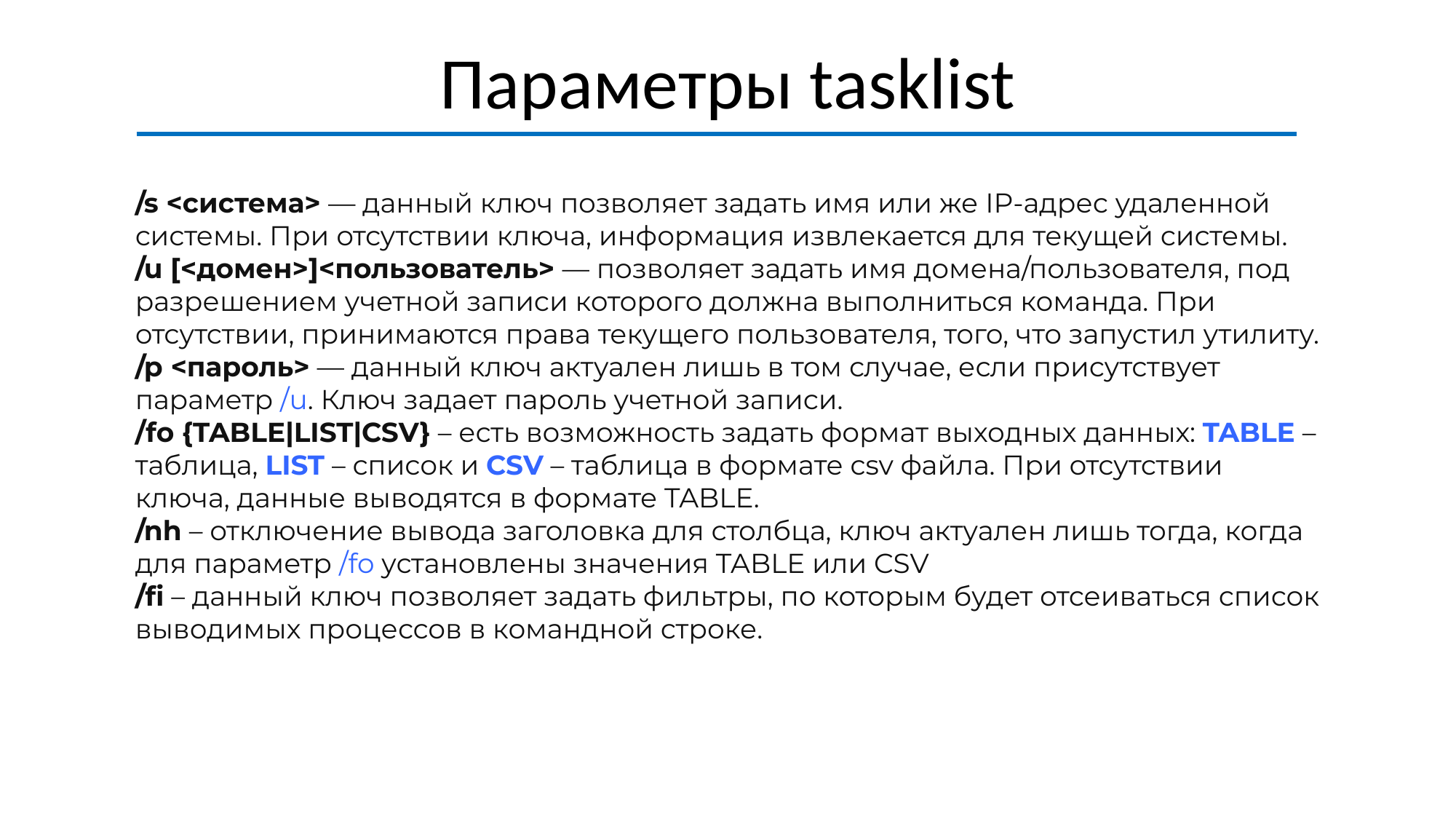

Параметры tasklist
/s <система> — данный ключ позволяет задать имя или же IP-адрес удаленной системы. При отсутствии ключа, информация извлекается для текущей системы.
/u [<домен>]<пользователь> — позволяет задать имя домена/пользователя, под разрешением учетной записи которого должна выполниться команда. При отсутствии, принимаются права текущего пользователя, того, что запустил утилиту.
/p <пароль> — данный ключ актуален лишь в том случае, если присутствует параметр /u. Ключ задает пароль учетной записи.
/fo {TABLE|LIST|CSV} – есть возможность задать формат выходных данных: TABLE – таблица, LIST – список и CSV – таблица в формате csv файла. При отсутствии ключа, данные выводятся в формате TABLE.
/nh – отключение вывода заголовка для столбца, ключ актуален лишь тогда, когда для параметр /fo установлены значения TABLE или CSV
/fi – данный ключ позволяет задать фильтры, по которым будет отсеиваться список выводимых процессов в командной строке.